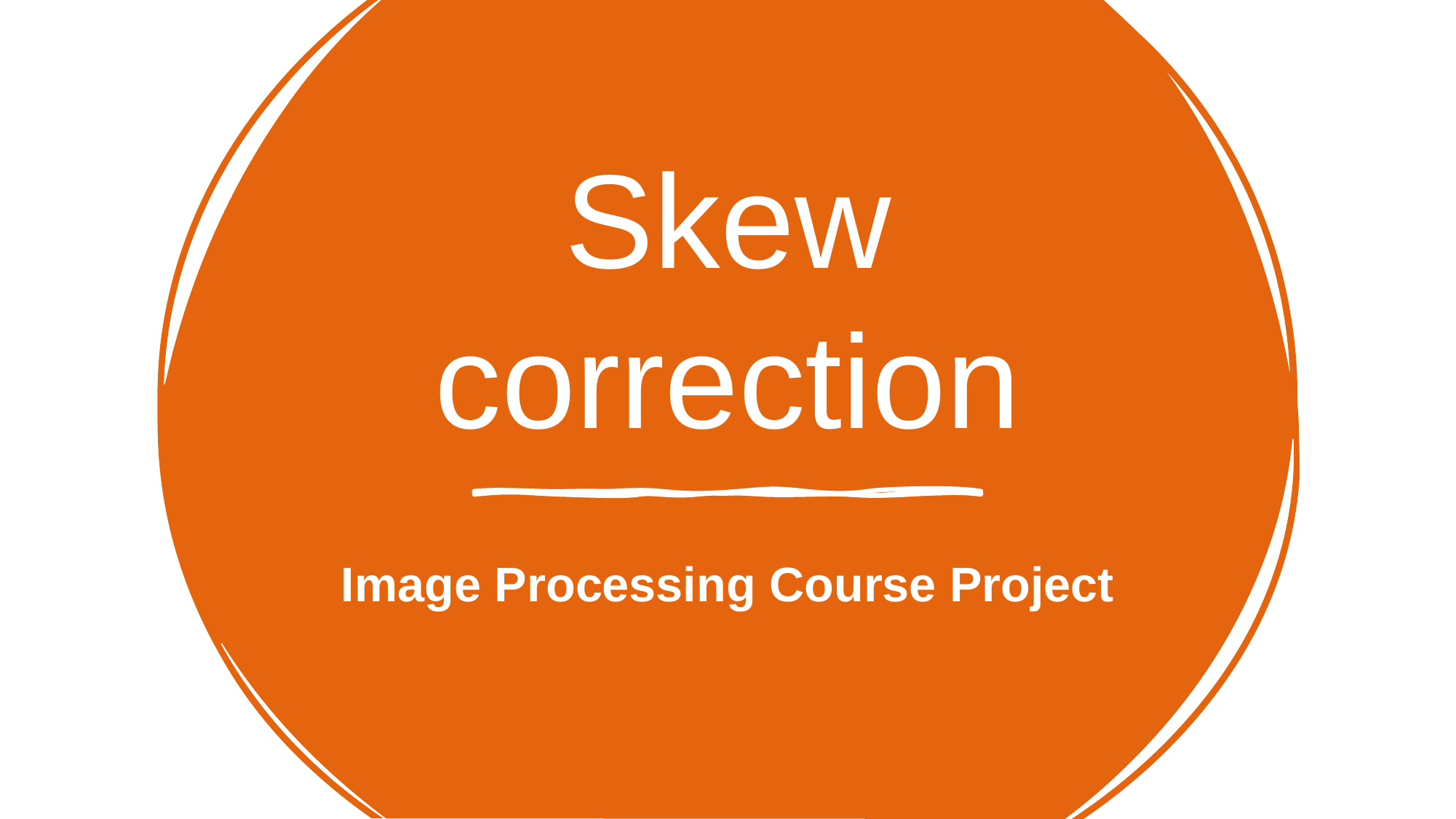

# Skew correction
Image Processing Course Project